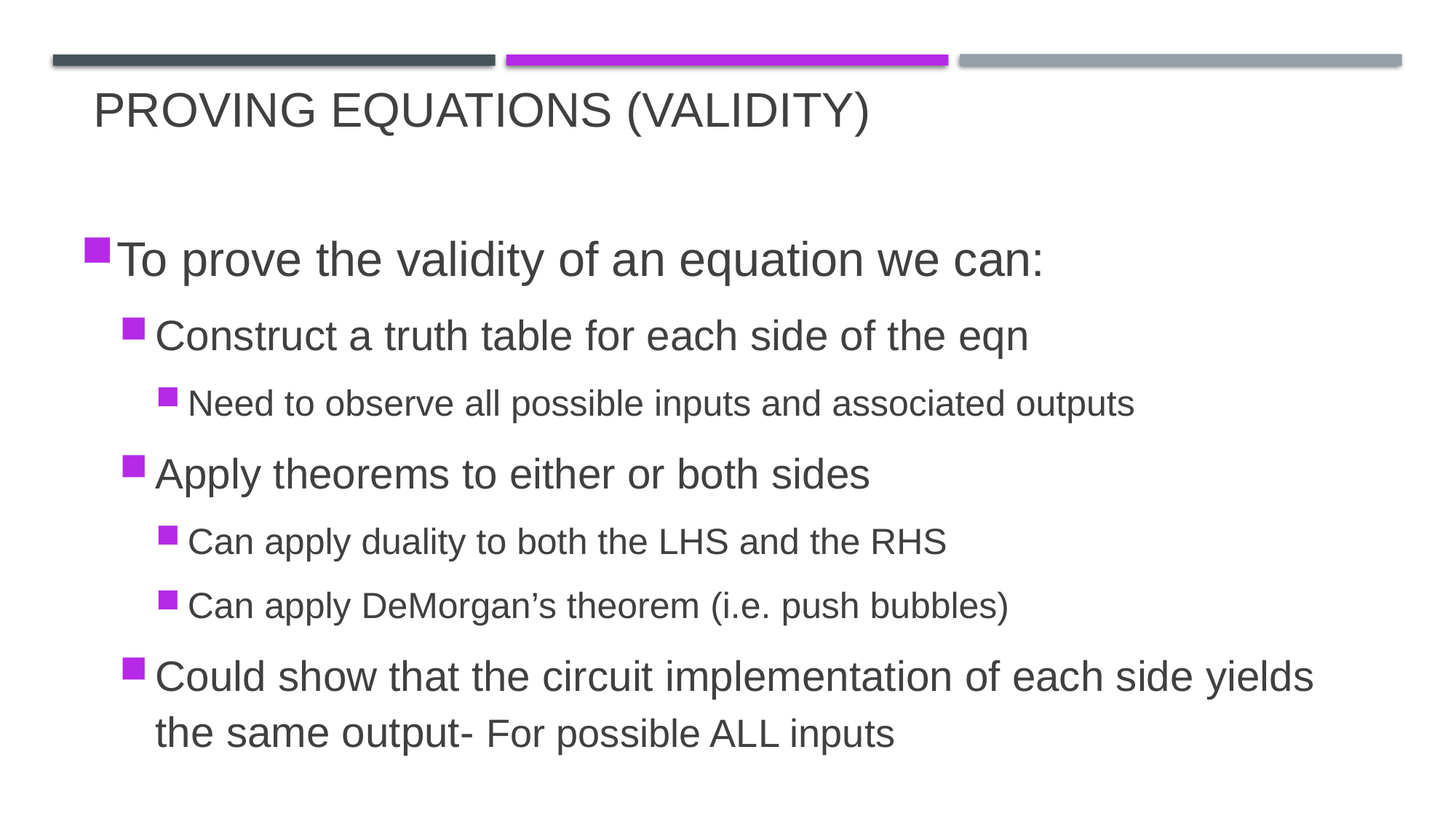

# Proving Equations (Validity)
To prove the validity of an equation we can:
Construct a truth table for each side of the eqn
Need to observe all possible inputs and associated outputs
Apply theorems to either or both sides
Can apply duality to both the LHS and the RHS
Can apply DeMorgan’s theorem (i.e. push bubbles)
Could show that the circuit implementation of each side yields the same output- For possible ALL inputs